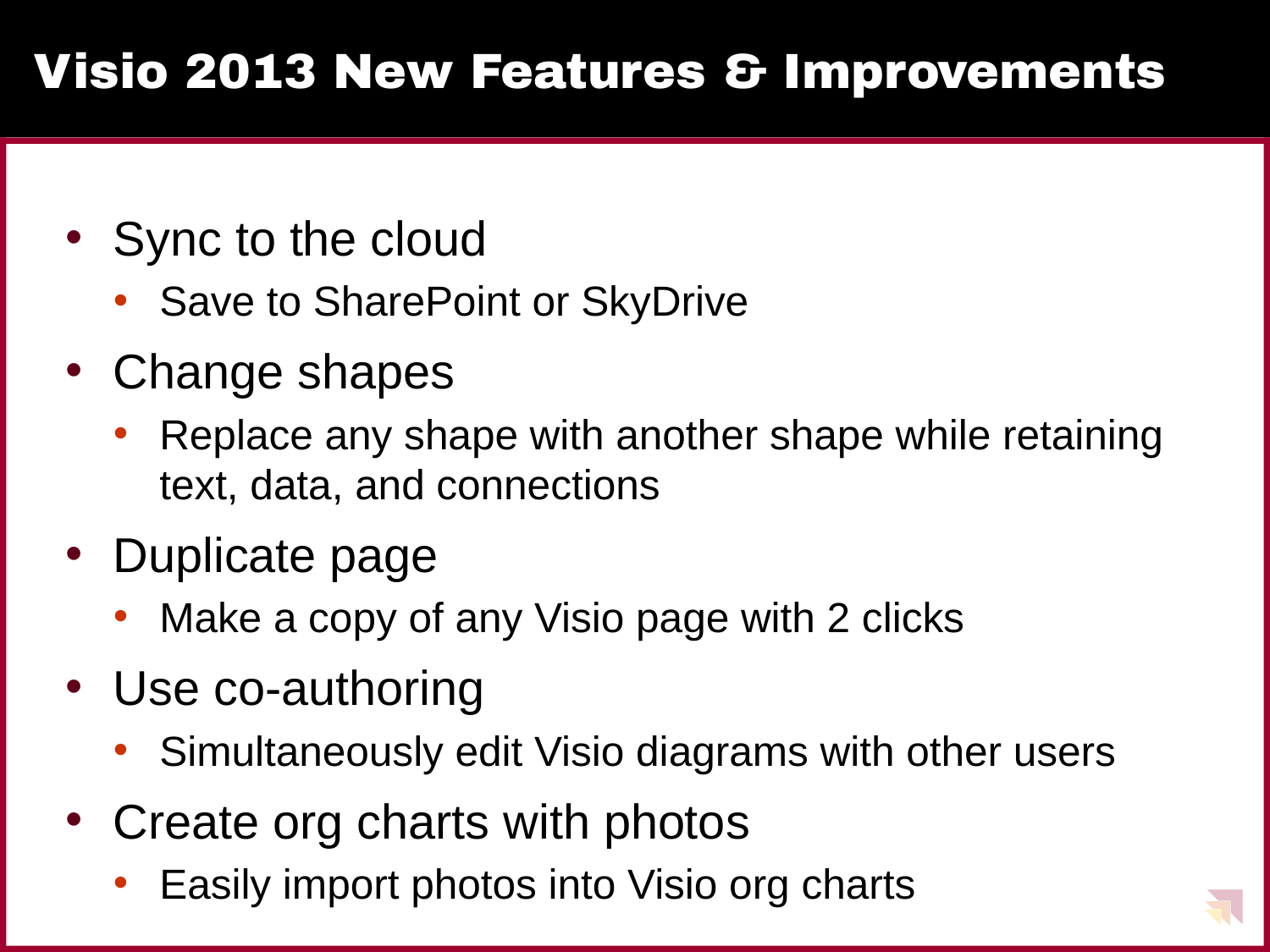

# Visio 2013 New Features & Improvements
Sync to the cloud
Save to SharePoint or SkyDrive
Change shapes
Replace any shape with another shape while retaining text, data, and connections
Duplicate page
Make a copy of any Visio page with 2 clicks
Use co-authoring
Simultaneously edit Visio diagrams with other users
Create org charts with photos
Easily import photos into Visio org charts